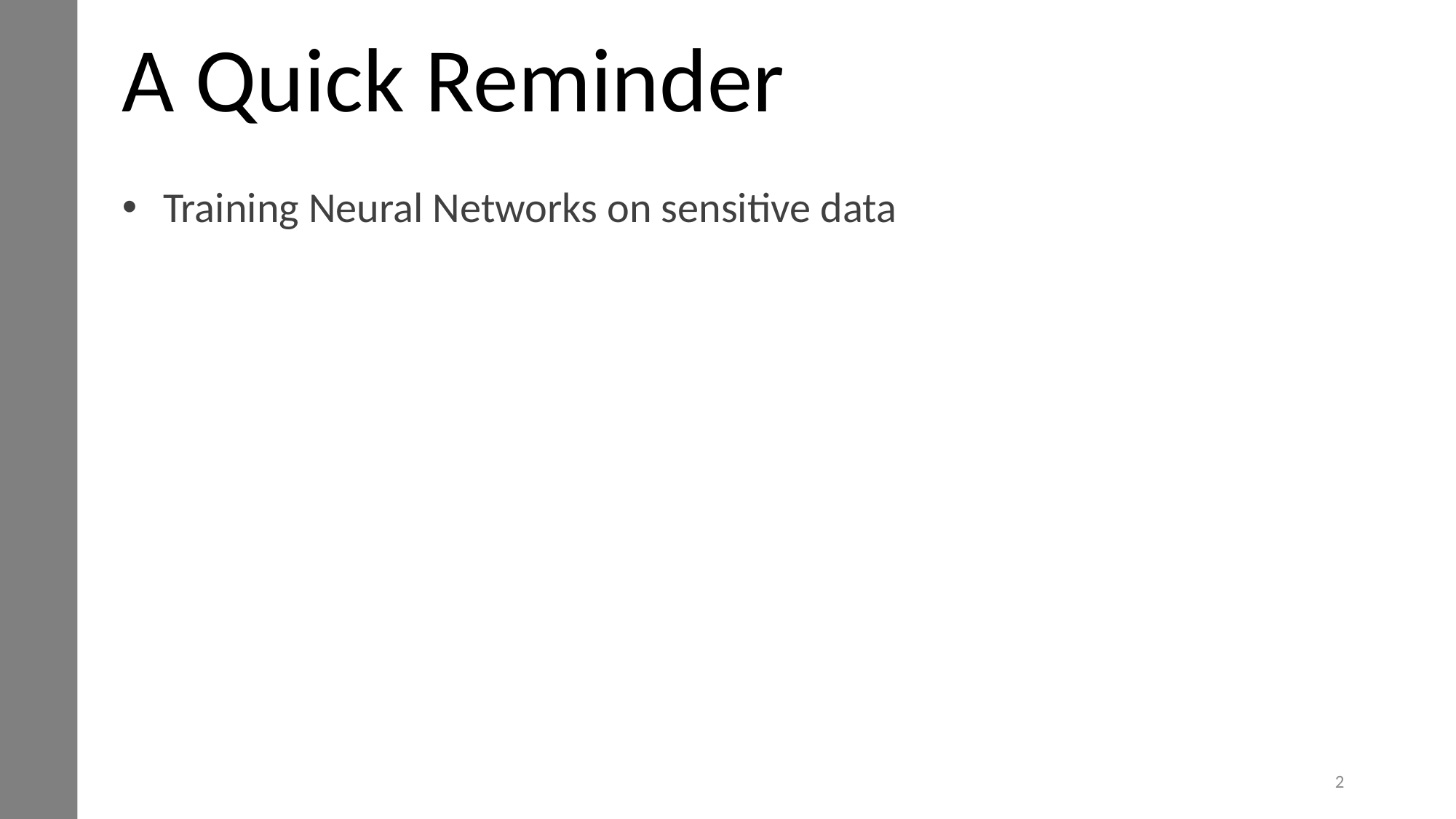

# A Quick Reminder
Training Neural Networks on sensitive data

2